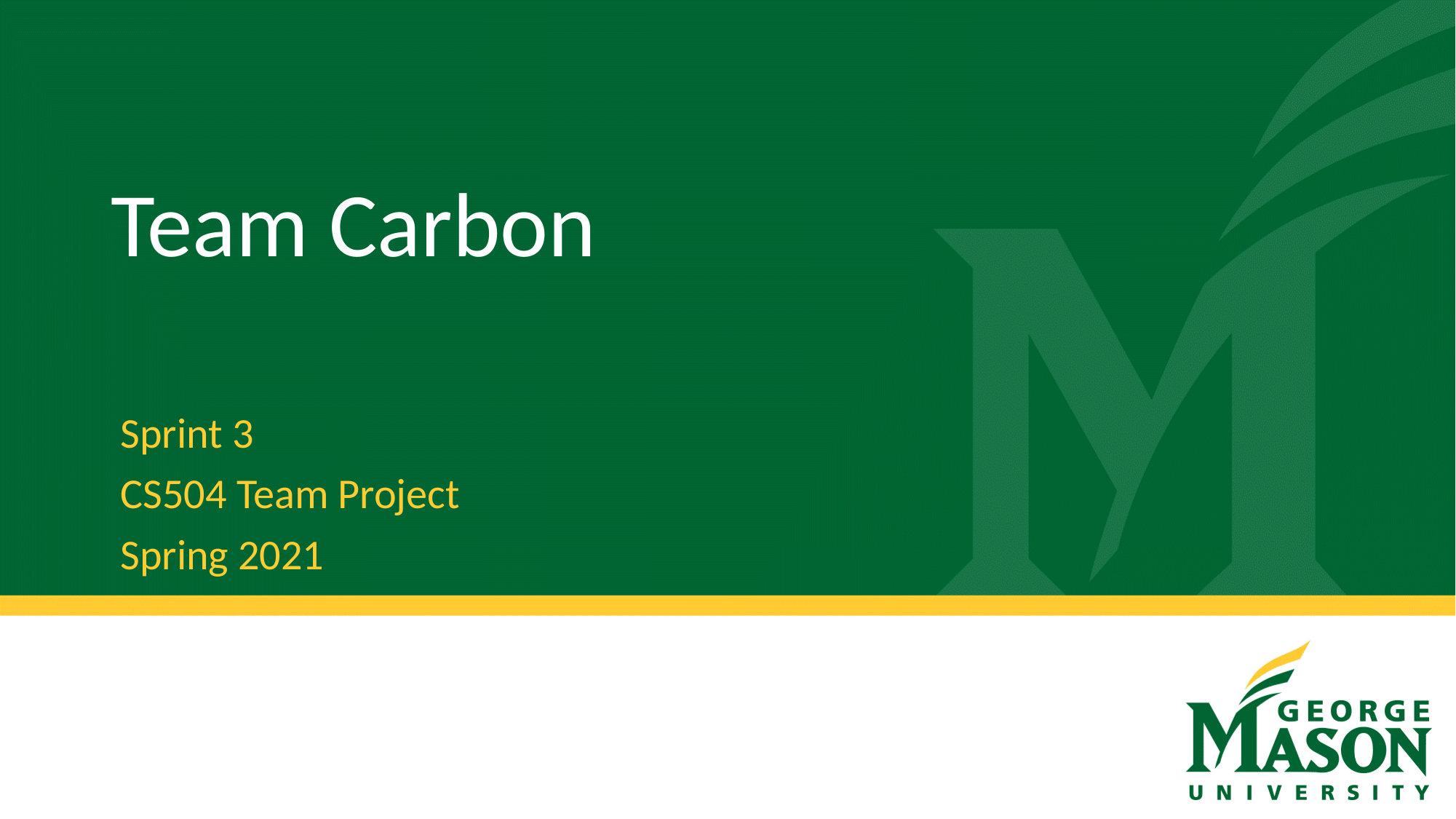

# Team Carbon
Sprint 3
CS504 Team Project
Spring 2021